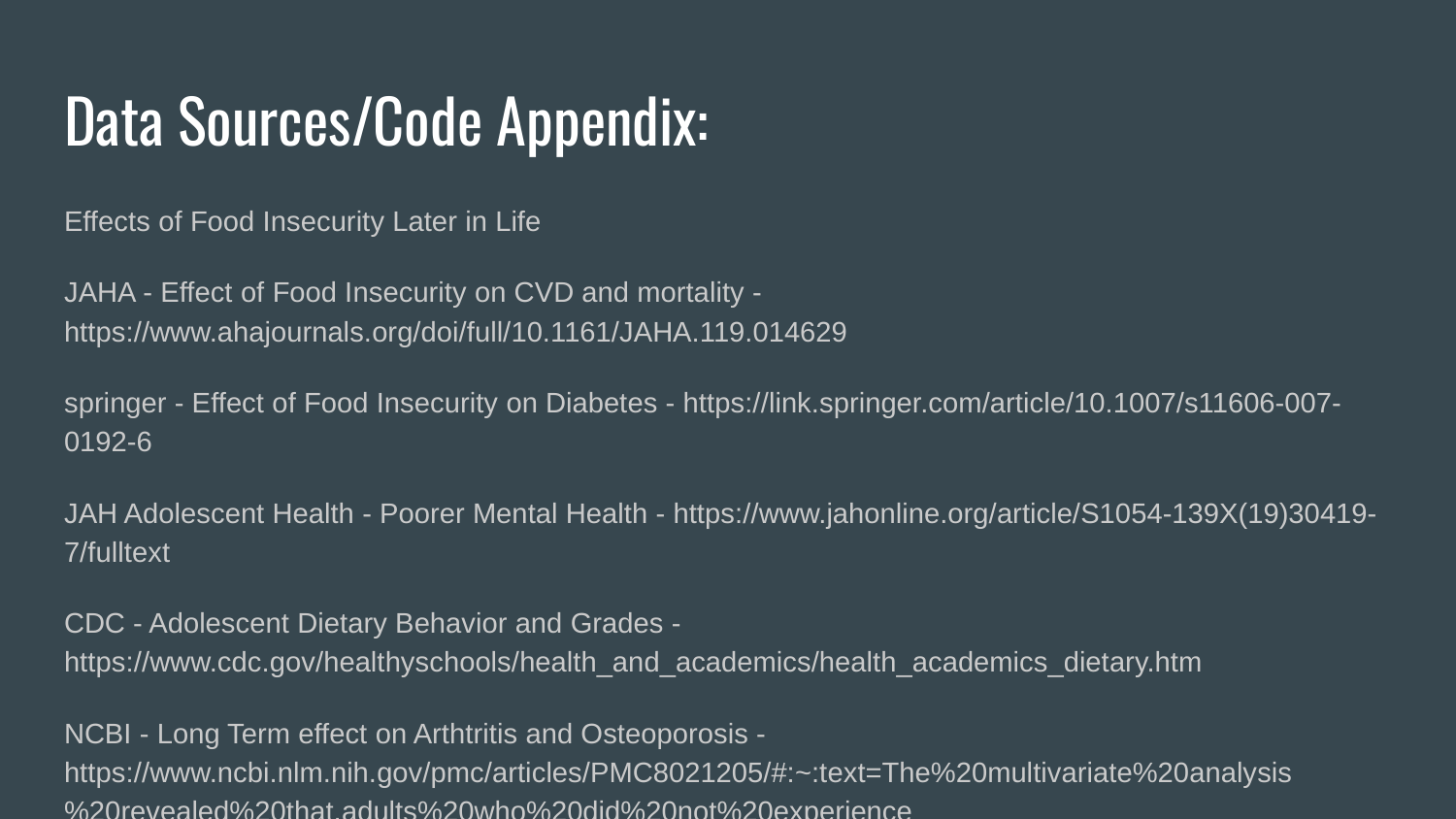

# Data Sources/Code Appendix:
Effects of Food Insecurity Later in Life
JAHA - Effect of Food Insecurity on CVD and mortality - https://www.ahajournals.org/doi/full/10.1161/JAHA.119.014629
springer - Effect of Food Insecurity on Diabetes - https://link.springer.com/article/10.1007/s11606-007-0192-6
JAH Adolescent Health - Poorer Mental Health - https://www.jahonline.org/article/S1054-139X(19)30419-7/fulltext
CDC - Adolescent Dietary Behavior and Grades - https://www.cdc.gov/healthyschools/health_and_academics/health_academics_dietary.htm
NCBI - Long Term effect on Arthtritis and Osteoporosis - https://www.ncbi.nlm.nih.gov/pmc/articles/PMC8021205/#:~:text=The%20multivariate%20analysis%20revealed%20that,adults%20who%20did%20not%20experience